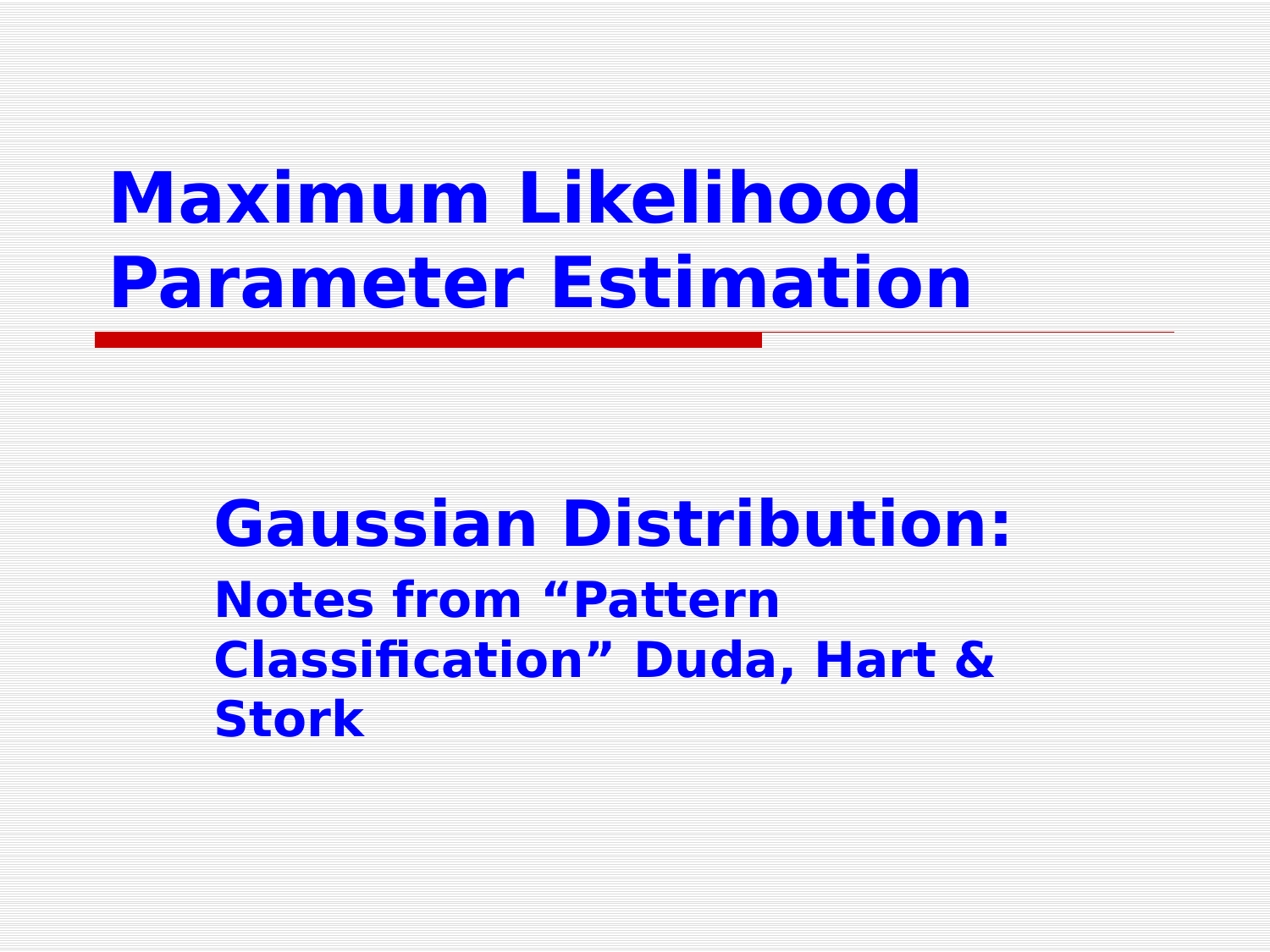

# Maximum Likelihood Parameter Estimation
Gaussian Distribution:
Notes from “Pattern Classification” Duda, Hart & Stork